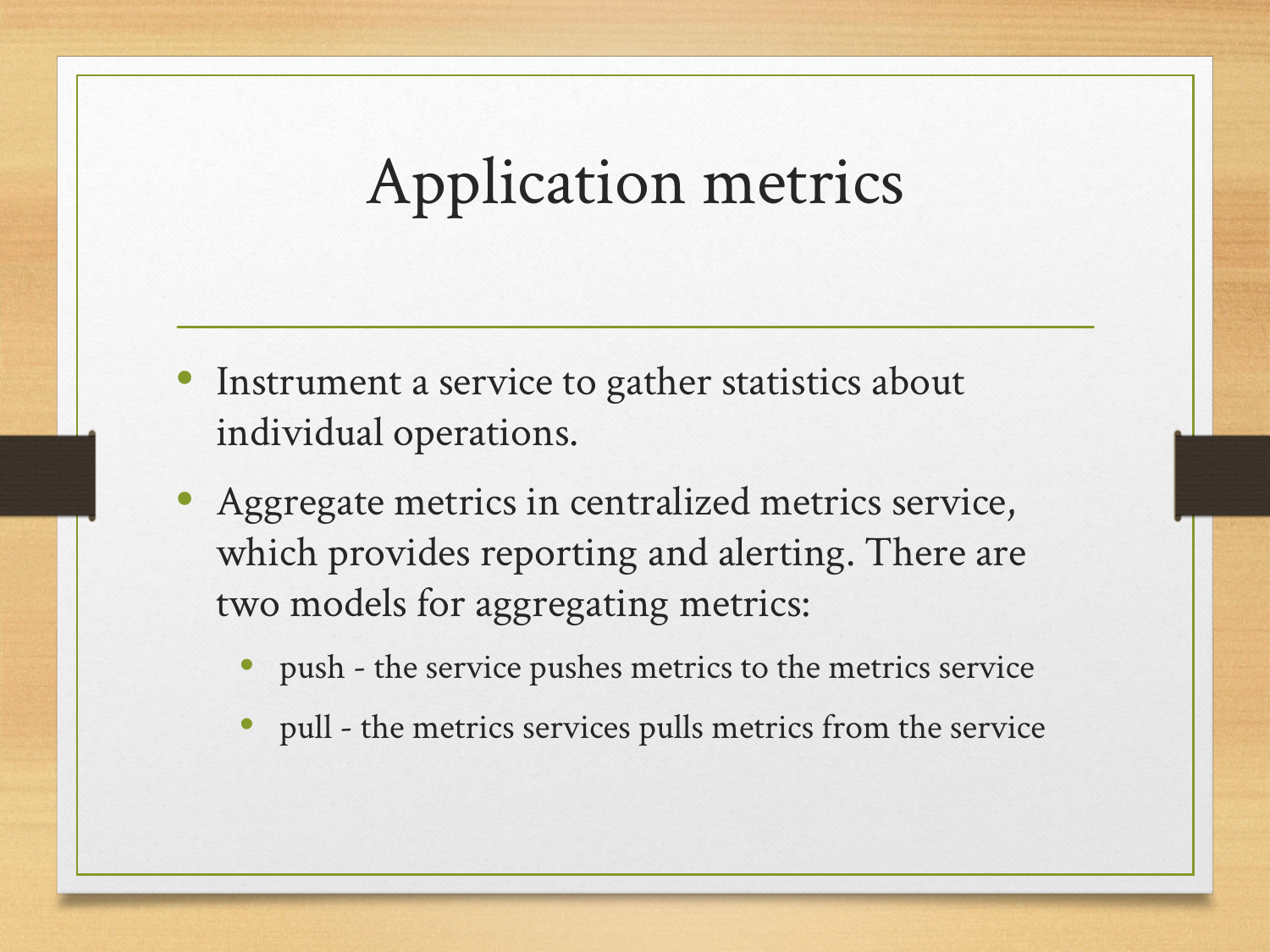

# Application metrics
Instrument a service to gather statistics about individual operations.
Aggregate metrics in centralized metrics service, which provides reporting and alerting. There are two models for aggregating metrics:
push - the service pushes metrics to the metrics service
pull - the metrics services pulls metrics from the service